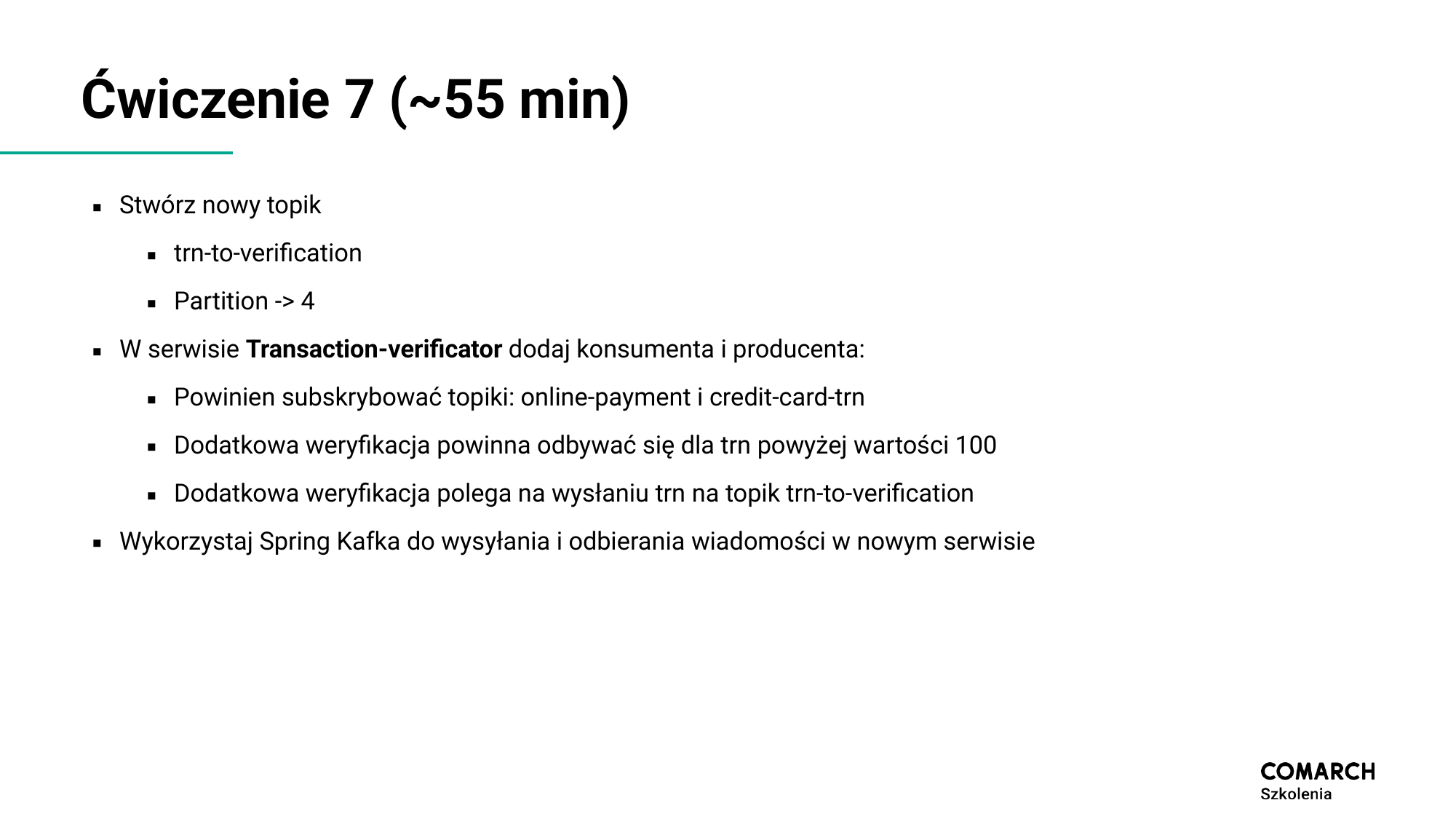

# Ćwiczenie 7 (~55 min)
Stwórz nowy topik
trn-to-verification
Partition -> 4
W serwisie Transaction-verificator dodaj konsumenta i producenta:
Powinien subskrybować topiki: online-payment i credit-card-trn
Dodatkowa weryfikacja powinna odbywać się dla trn powyżej wartości 100
Dodatkowa weryfikacja polega na wysłaniu trn na topik trn-to-verification
Wykorzystaj Spring Kafka do wysyłania i odbierania wiadomości w nowym serwisie